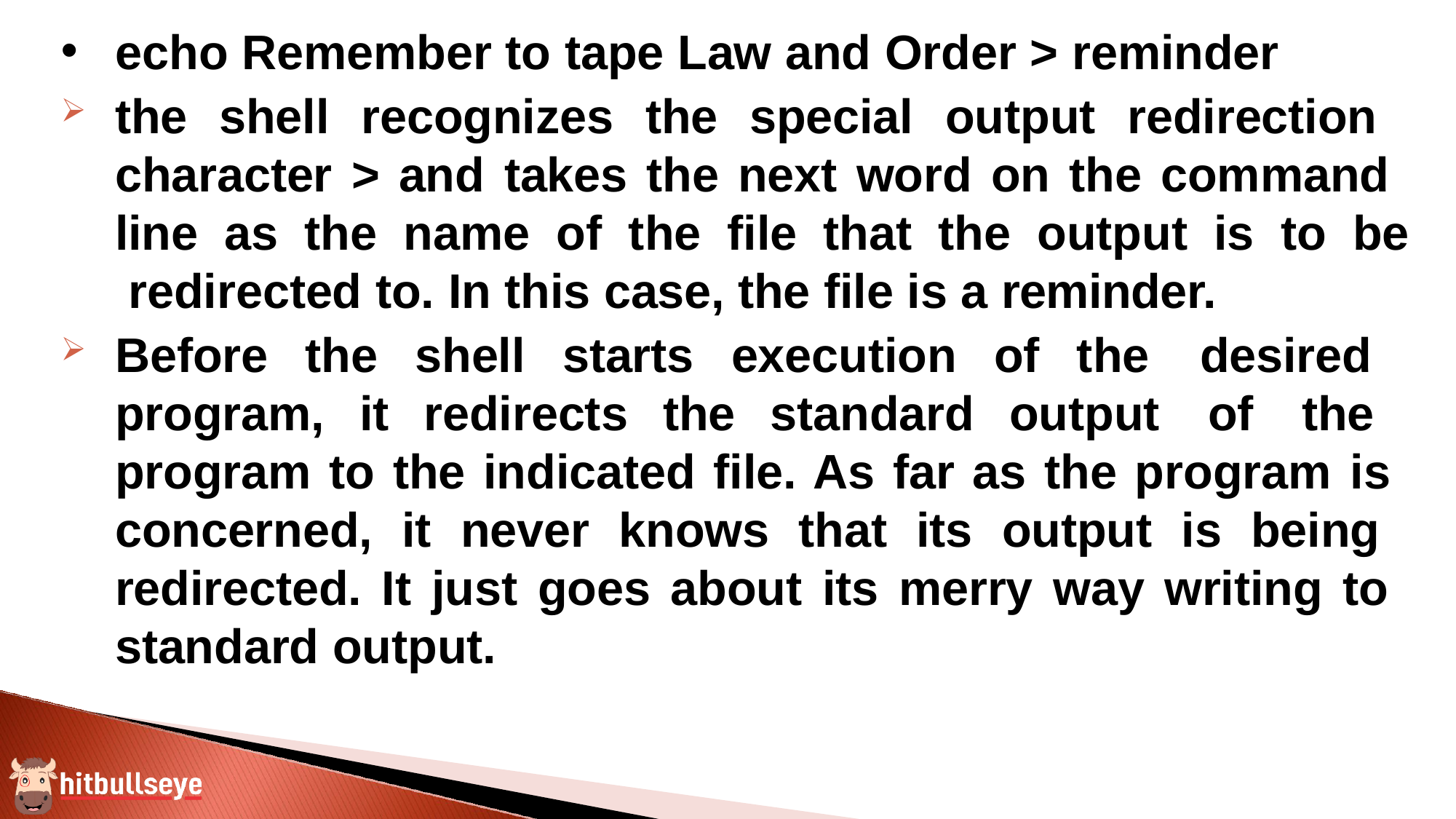

echo Remember to tape Law and Order > reminder
the shell recognizes the special output redirection  character > and takes the next word on the command  line as the name of the file that the output is to be  redirected to. In this case, the file is a reminder.
Before the shell starts execution of the desired  program, it redirects the standard output of the  program to the indicated file. As far as the program is  concerned, it never knows that its output is being  redirected. It just goes about its merry way writing to  standard output.